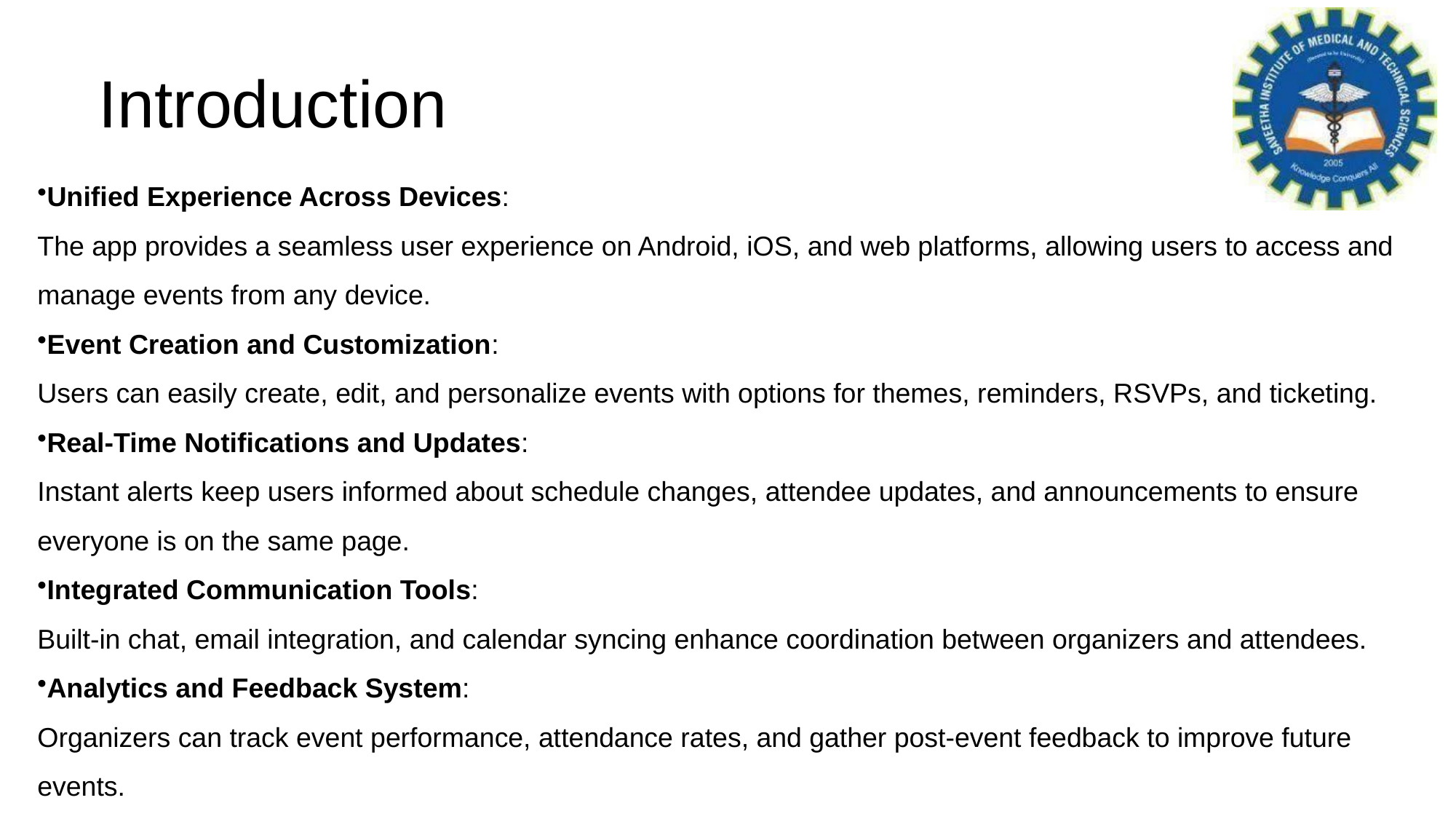

# Introduction
Unified Experience Across Devices:
The app provides a seamless user experience on Android, iOS, and web platforms, allowing users to access and manage events from any device.
Event Creation and Customization:
Users can easily create, edit, and personalize events with options for themes, reminders, RSVPs, and ticketing.
Real-Time Notifications and Updates:
Instant alerts keep users informed about schedule changes, attendee updates, and announcements to ensure everyone is on the same page.
Integrated Communication Tools:
Built-in chat, email integration, and calendar syncing enhance coordination between organizers and attendees.
Analytics and Feedback System:
Organizers can track event performance, attendance rates, and gather post-event feedback to improve future events.